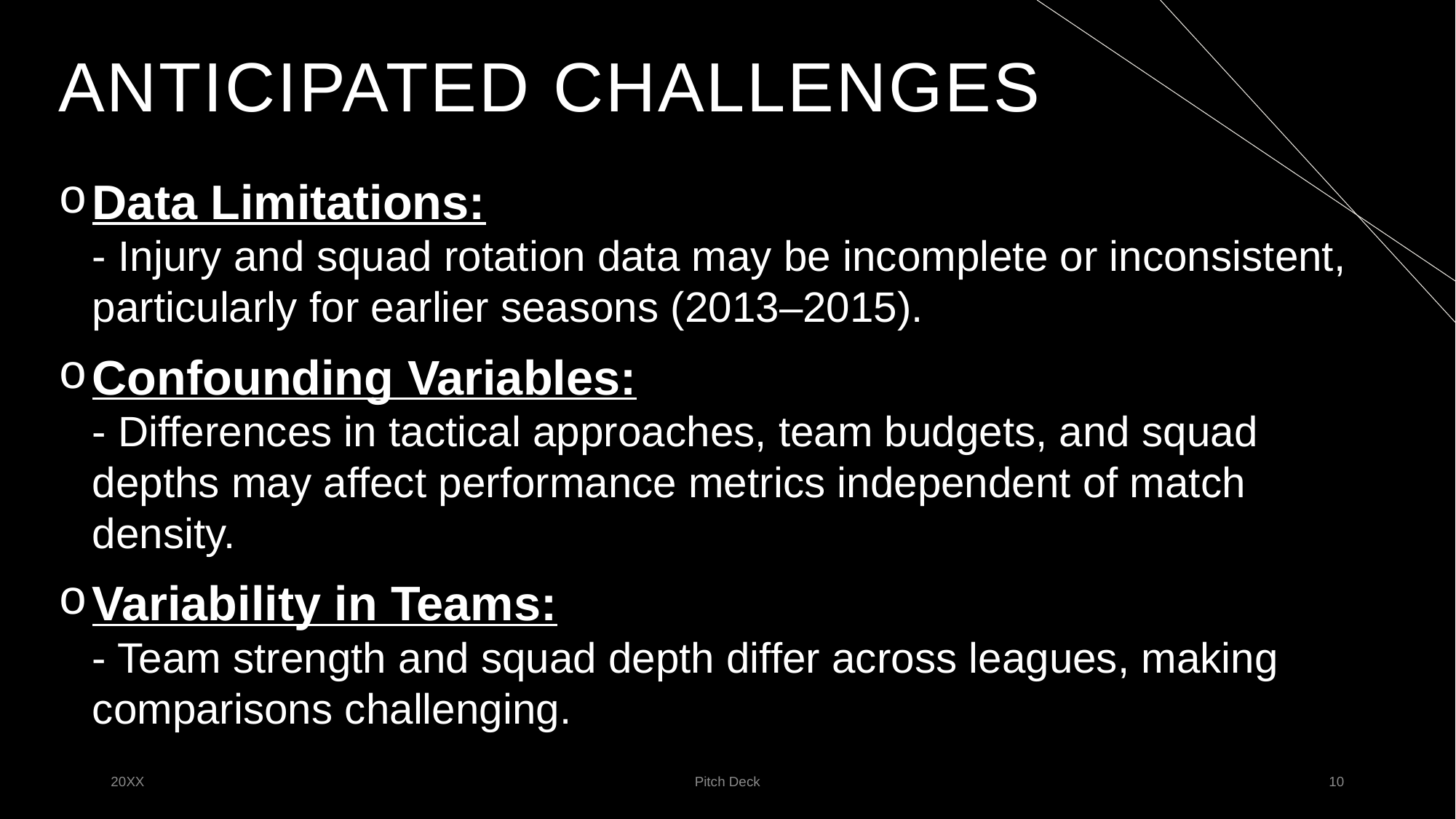

# Anticipated challenges
Data Limitations:
- Injury and squad rotation data may be incomplete or inconsistent, particularly for earlier seasons (2013–2015).
Confounding Variables:
- Differences in tactical approaches, team budgets, and squad depths may affect performance metrics independent of match density.
Variability in Teams:
- Team strength and squad depth differ across leagues, making comparisons challenging.
20XX
Pitch Deck
10